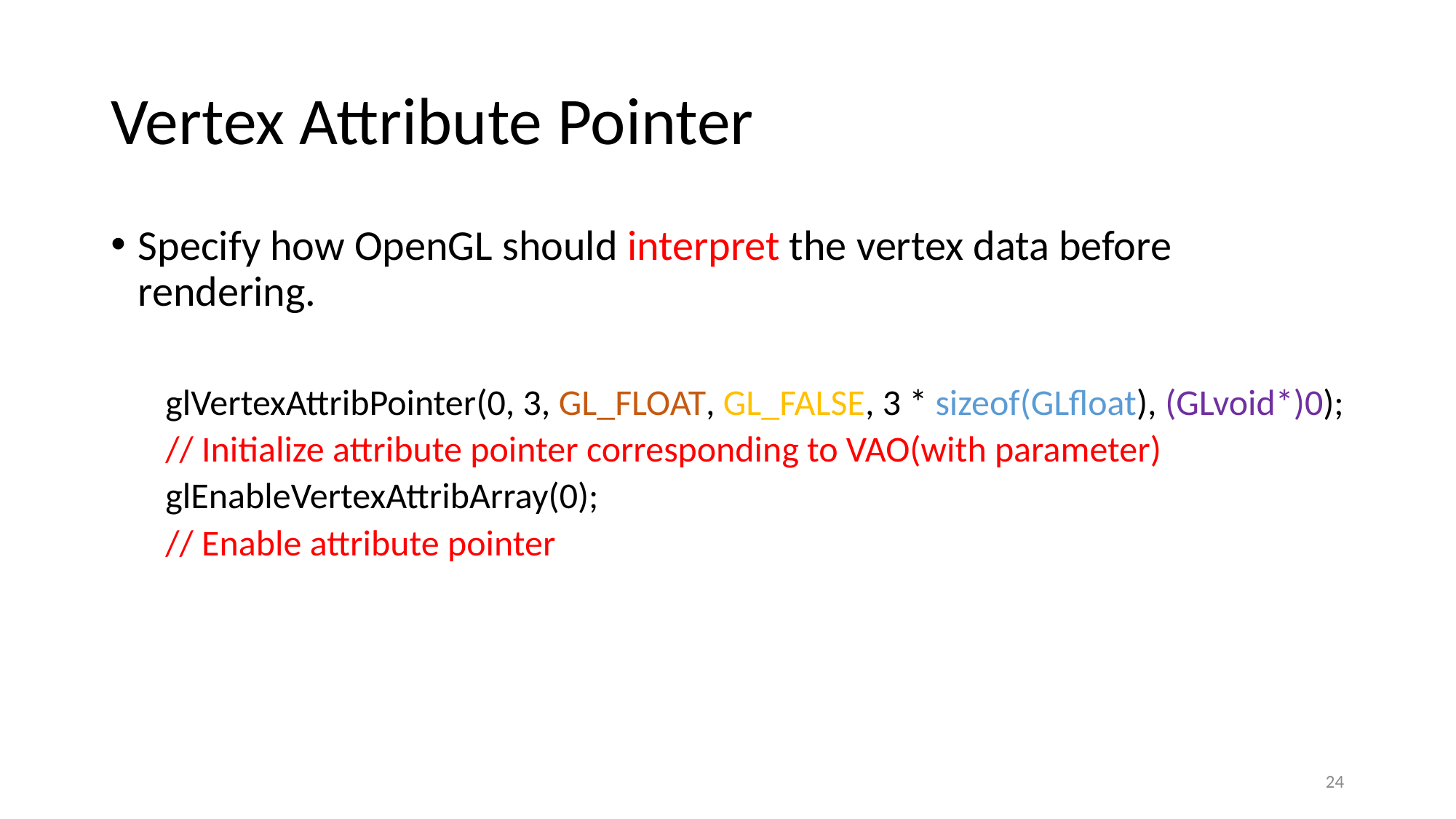

# Vertex Attribute Pointer
Specify how OpenGL should interpret the vertex data before rendering.

glVertexAttribPointer(0, 3, GL_FLOAT, GL_FALSE, 3 * sizeof(GLfloat), (GLvoid*)0);
// Initialize attribute pointer corresponding to VAO(with parameter)
glEnableVertexAttribArray(0);
// Enable attribute pointer
24